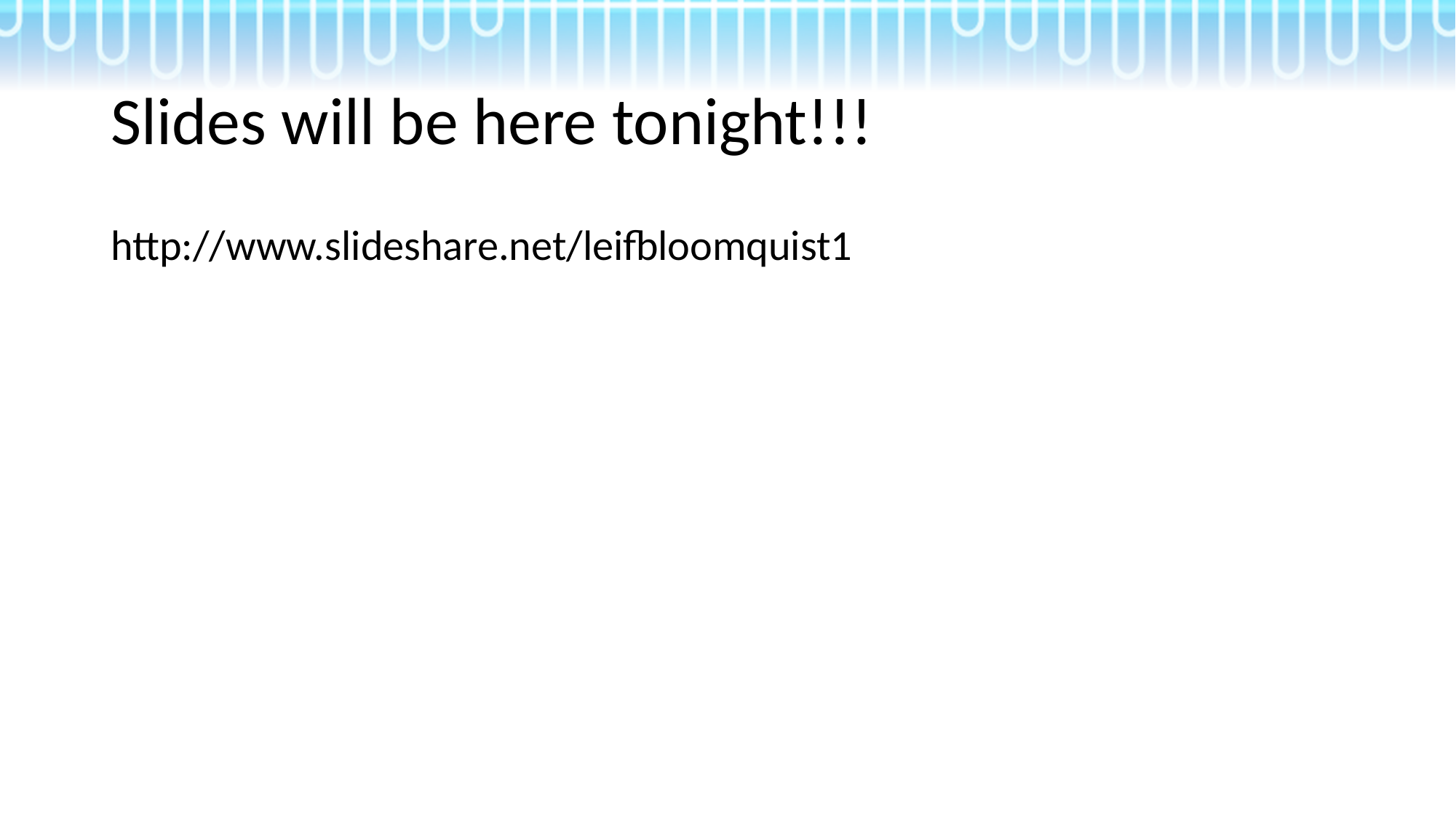

# Slides will be here tonight!!!
http://www.slideshare.net/leifbloomquist1